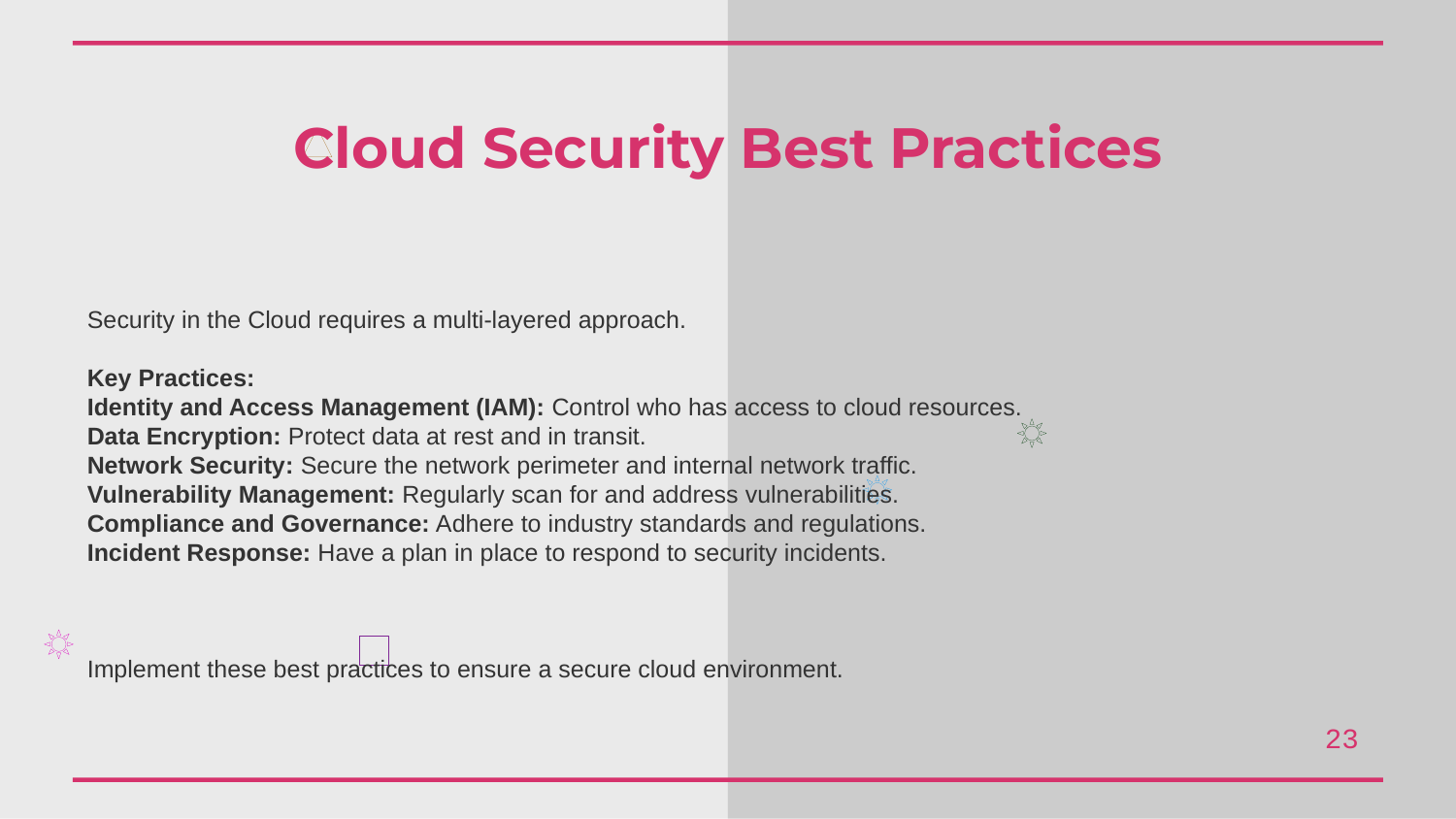

Cloud Security Best Practices

Security in the Cloud requires a multi-layered approach.

Key Practices:
Identity and Access Management (IAM): Control who has access to cloud resources.
Data Encryption: Protect data at rest and in transit.
Network Security: Secure the network perimeter and internal network traffic.
Vulnerability Management: Regularly scan for and address vulnerabilities.
Compliance and Governance: Adhere to industry standards and regulations.
Incident Response: Have a plan in place to respond to security incidents.

Implement these best practices to ensure a secure cloud environment.

23